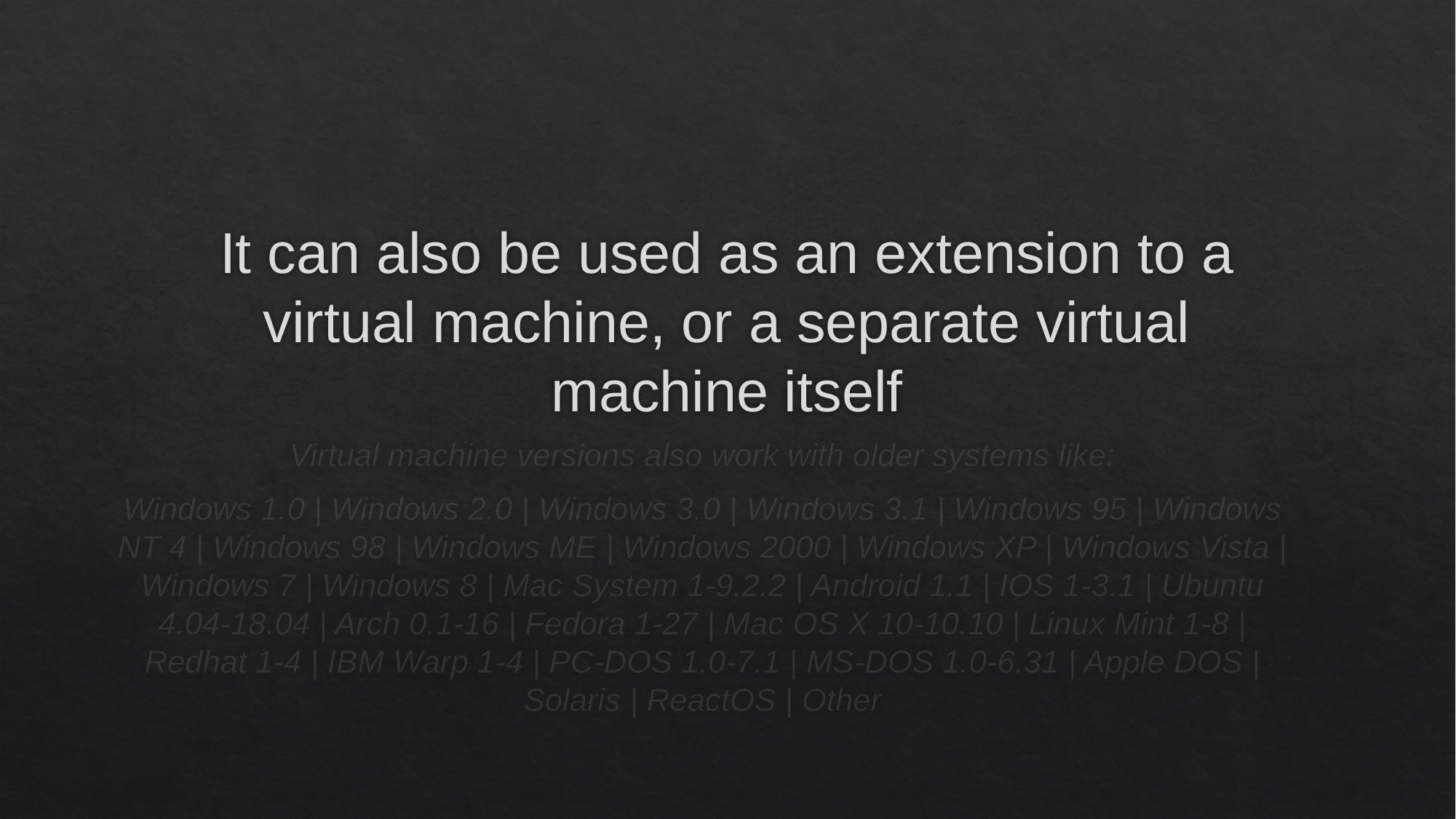

# It can also be used as an extension to a virtual machine, or a separate virtual machine itself
Virtual machine versions also work with older systems like:
Windows 1.0 | Windows 2.0 | Windows 3.0 | Windows 3.1 | Windows 95 | Windows NT 4 | Windows 98 | Windows ME | Windows 2000 | Windows XP | Windows Vista | Windows 7 | Windows 8 | Mac System 1-9.2.2 | Android 1.1 | IOS 1-3.1 | Ubuntu 4.04-18.04 | Arch 0.1-16 | Fedora 1-27 | Mac OS X 10-10.10 | Linux Mint 1-8 | Redhat 1-4 | IBM Warp 1-4 | PC-DOS 1.0-7.1 | MS-DOS 1.0-6.31 | Apple DOS | Solaris | ReactOS | Other